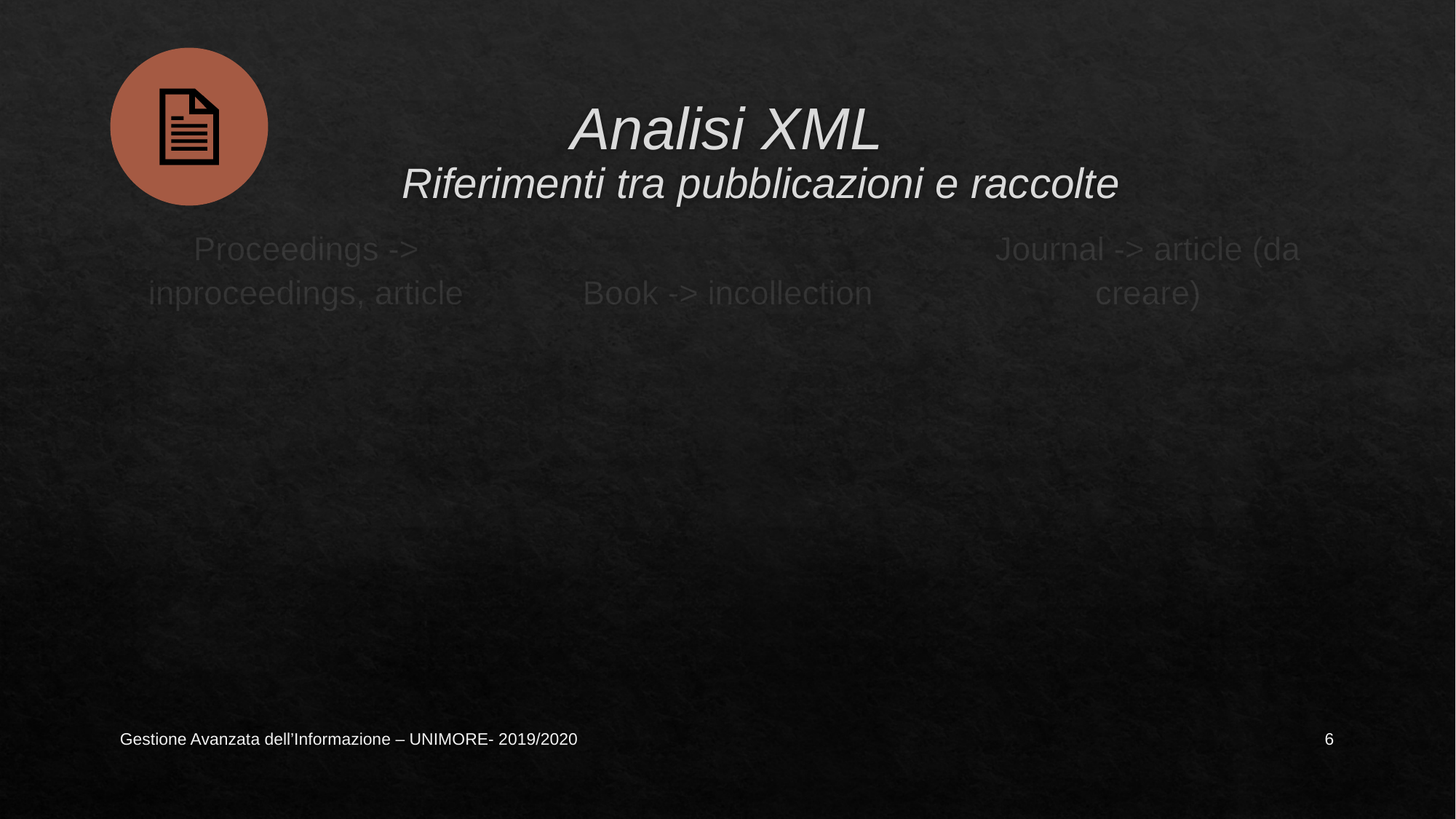

# Analisi XML

Riferimenti tra pubblicazioni e raccolte
Book -> incollection
Proceedings -> inproceedings, article
Journal -> article (da creare)

Gestione Avanzata dell’Informazione – UNIMORE- 2019/2020
6